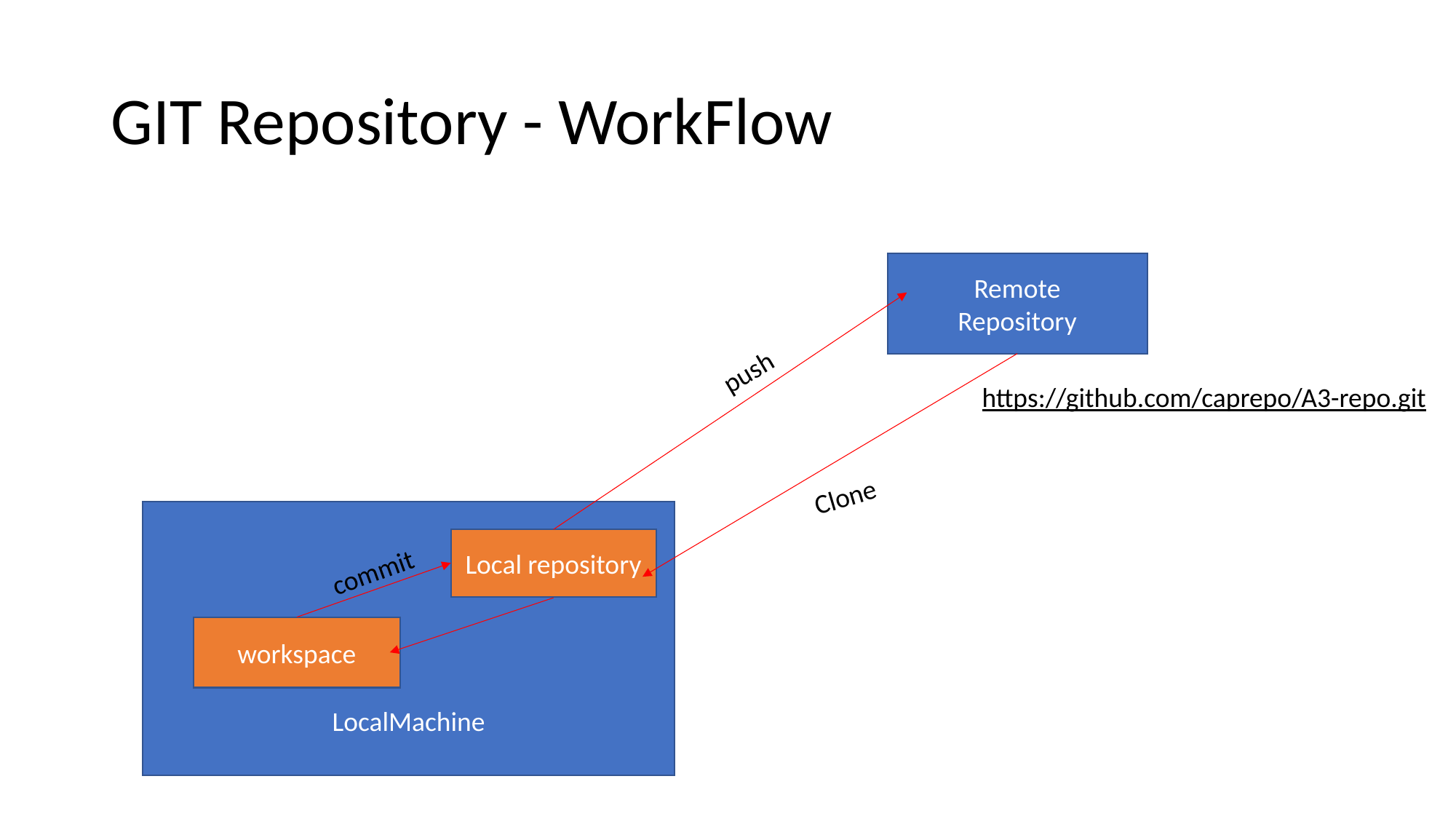

# GIT Repository - WorkFlow
Remote
Repository
push
https://github.com/caprepo/A3-repo.git
Clone

LocalMachine
Local repository
commit
workspace